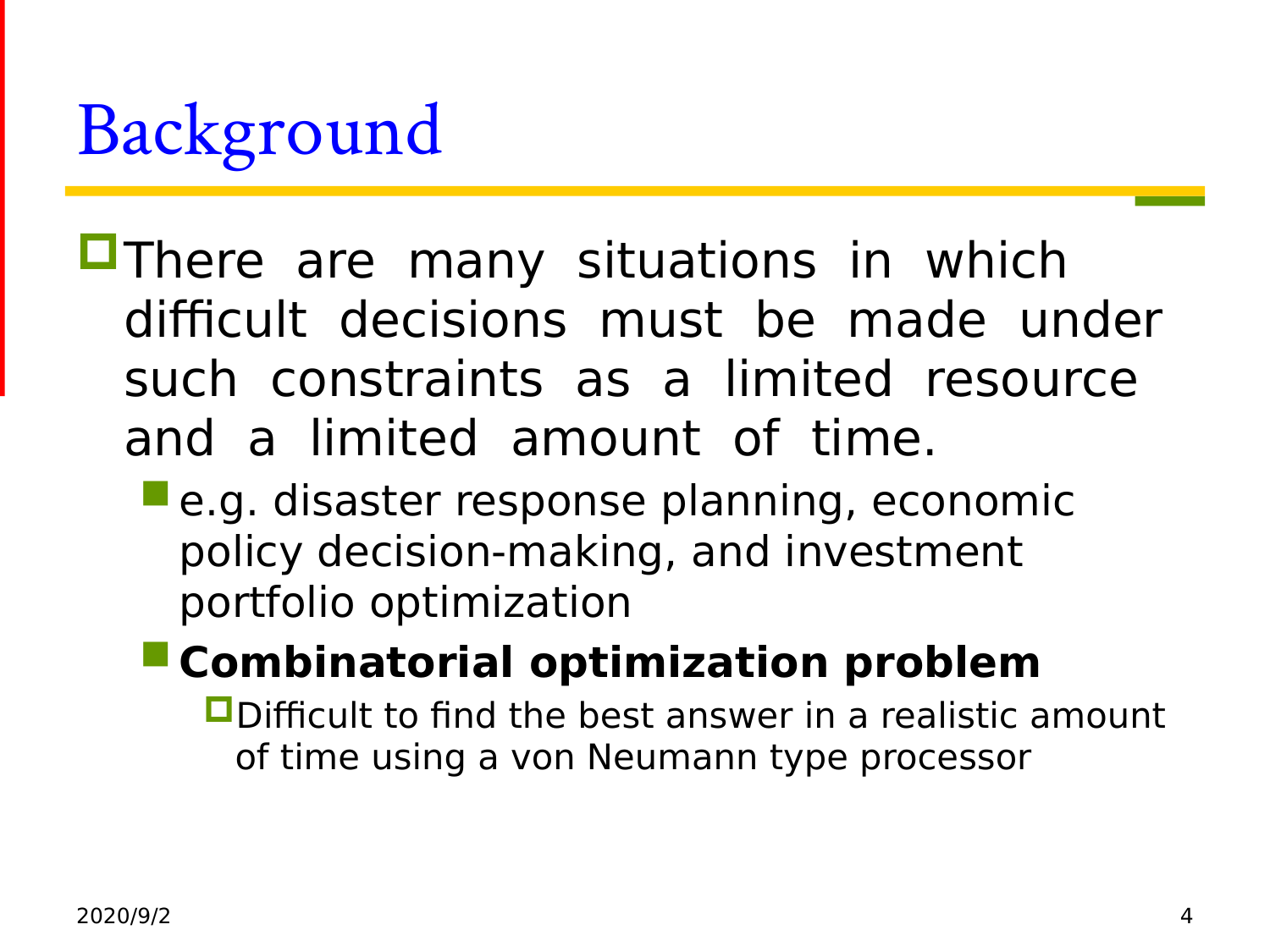

# Background
There  are  many  situations  in  which  difficult  decisions  must  be  made  under such  constraints  as  a  limited  resource  and  a  limited  amount  of  time.
e.g. disaster response planning, economic policy decision-making, and investment portfolio optimization
Combinatorial optimization problem
Difficult to find the best answer in a realistic amount of time using a von Neumann type processor

2020/9/2
4